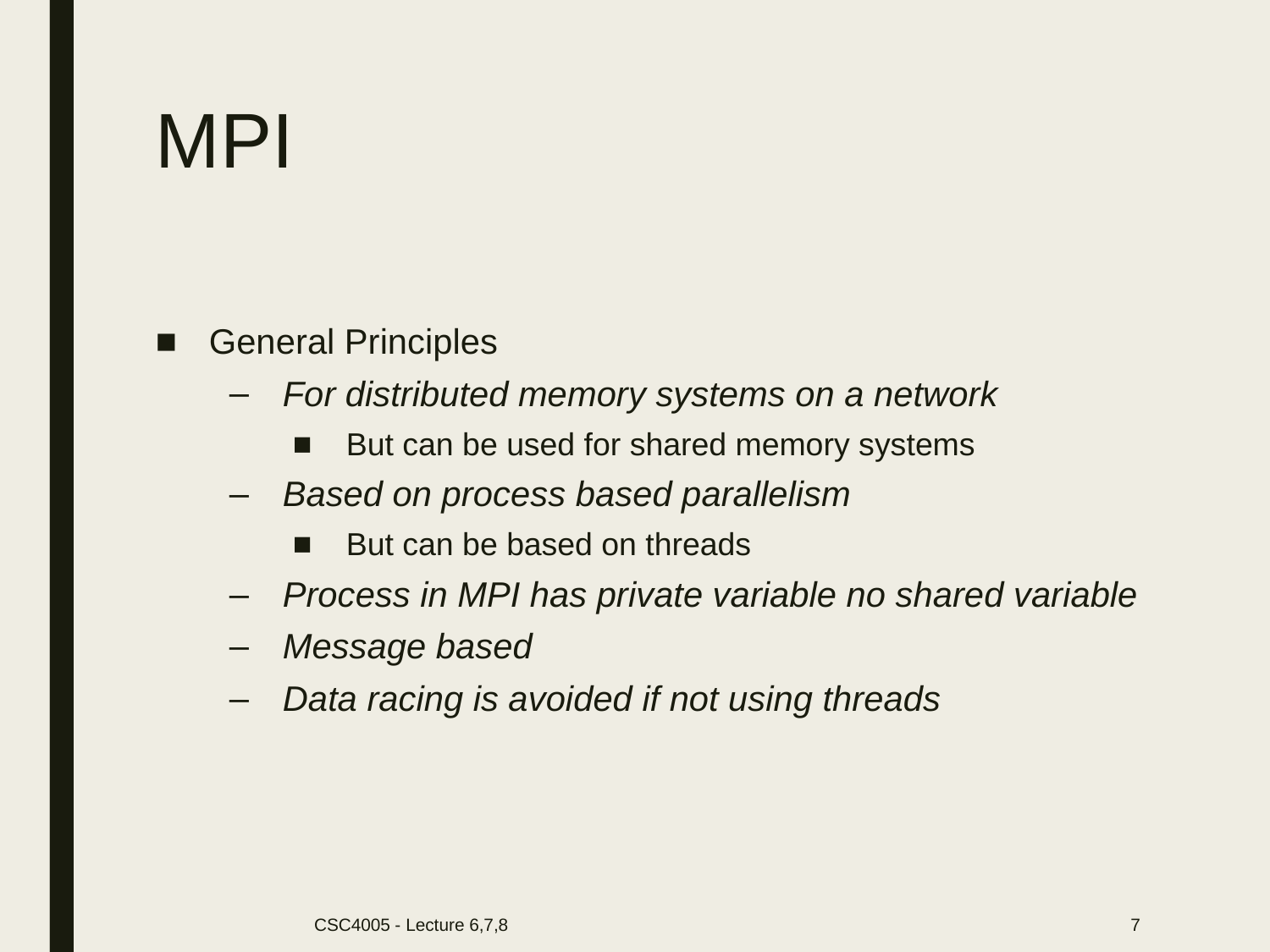

# MPI
General Principles
For distributed memory systems on a network
But can be used for shared memory systems
Based on process based parallelism
But can be based on threads
Process in MPI has private variable no shared variable
Message based
Data racing is avoided if not using threads

CSC4005 - Lecture 6,7,8
7